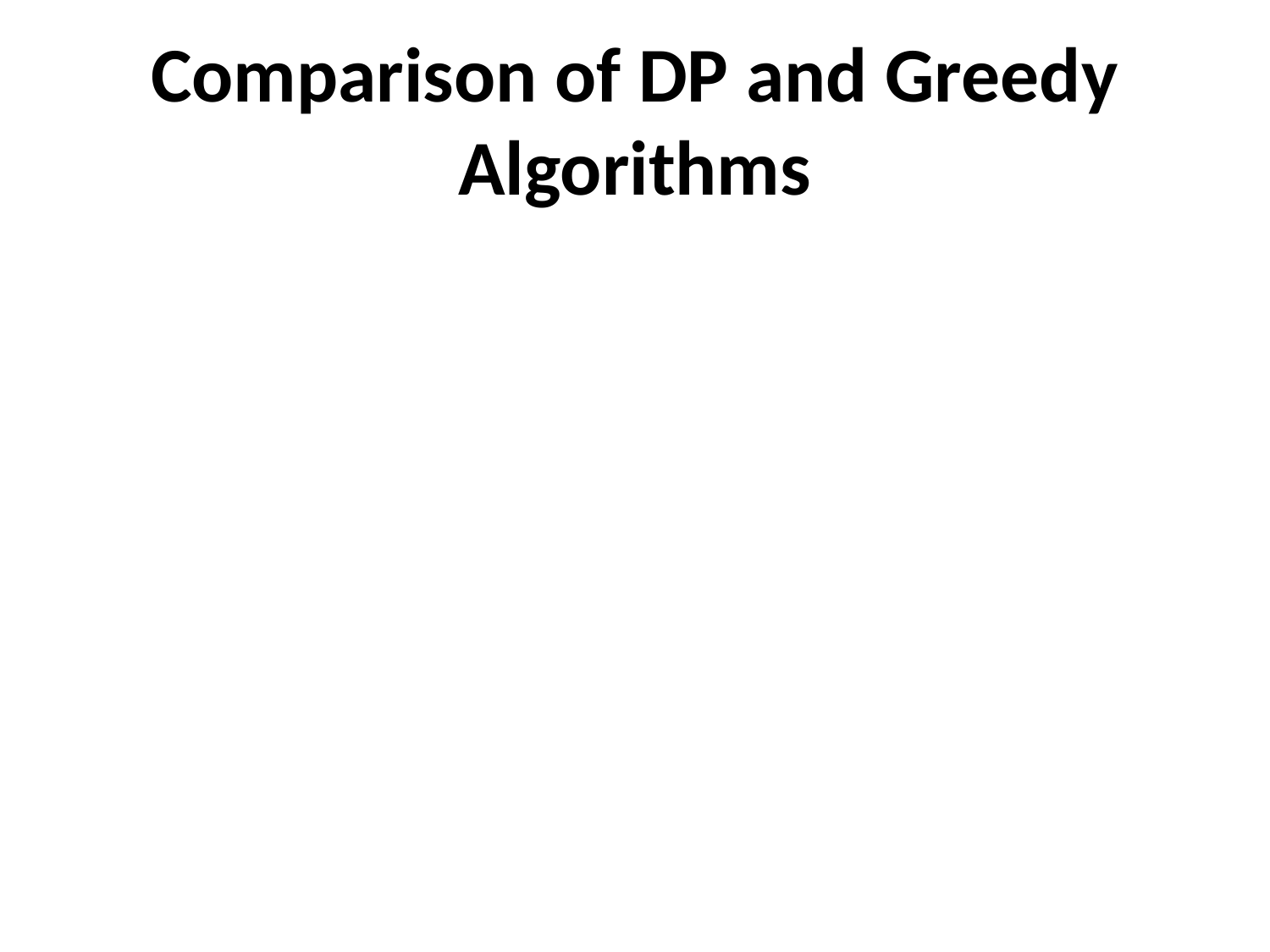

# Comparison of DP and Greedy Algorithms